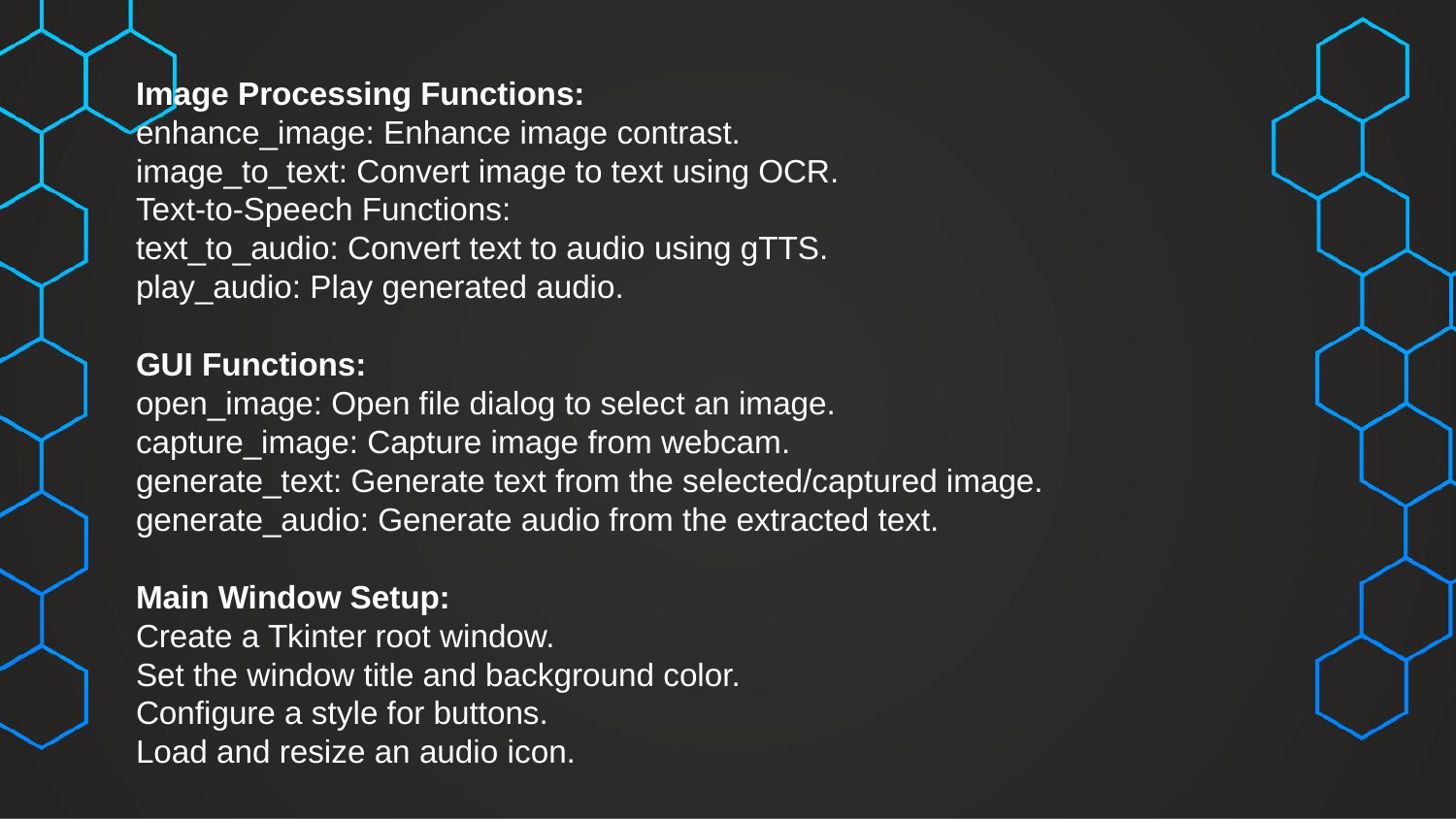

#
Image Processing Functions:
enhance_image: Enhance image contrast.
image_to_text: Convert image to text using OCR.
Text-to-Speech Functions:
text_to_audio: Convert text to audio using gTTS.
play_audio: Play generated audio.
GUI Functions:
open_image: Open file dialog to select an image.
capture_image: Capture image from webcam.
generate_text: Generate text from the selected/captured image.
generate_audio: Generate audio from the extracted text.
Main Window Setup:
Create a Tkinter root window.
Set the window title and background color.
Configure a style for buttons.
Load and resize an audio icon.